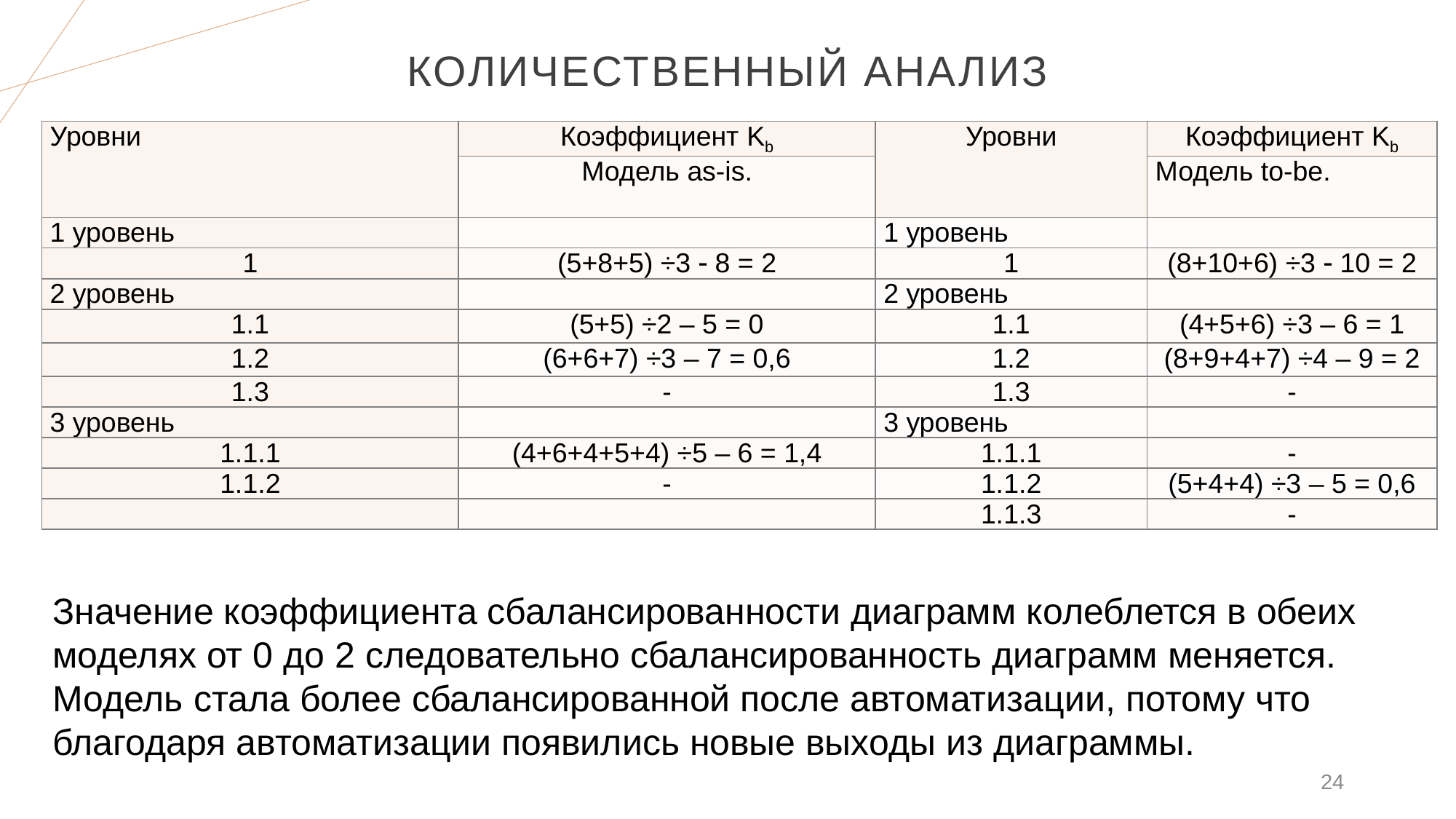

# Количественный анализ
| Уровни | Коэффициент Kb | Уровни | Коэффициент Kb |
| --- | --- | --- | --- |
|  | Модель as-is. |  | Модель to-be. |
| 1 уровень |  | 1 уровень |  |
| 1 | (5+8+5) ÷3 − 8 = 2 | 1 | (8+10+6) ÷3 − 10 = 2 |
| 2 уровень |  | 2 уровень |  |
| 1.1 | (5+5) ÷2 – 5 = 0 | 1.1 | (4+5+6) ÷3 – 6 = 1 |
| 1.2 | (6+6+7) ÷3 – 7 = 0,6 | 1.2 | (8+9+4+7) ÷4 – 9 = 2 |
| 1.3 | - | 1.3 | - |
| 3 уровень |  | 3 уровень |  |
| 1.1.1 | (4+6+4+5+4) ÷5 – 6 = 1,4 | 1.1.1 | - |
| 1.1.2 | - | 1.1.2 | (5+4+4) ÷3 – 5 = 0,6 |
|  |  | 1.1.3 | - |
Значение коэффициента сбалансированности диаграмм колеблется в обеих моделях от 0 до 2 следовательно сбалансированность диаграмм меняется. Модель стала более сбалансированной после автоматизации, потому что благодаря автоматизации появились новые выходы из диаграммы.
24